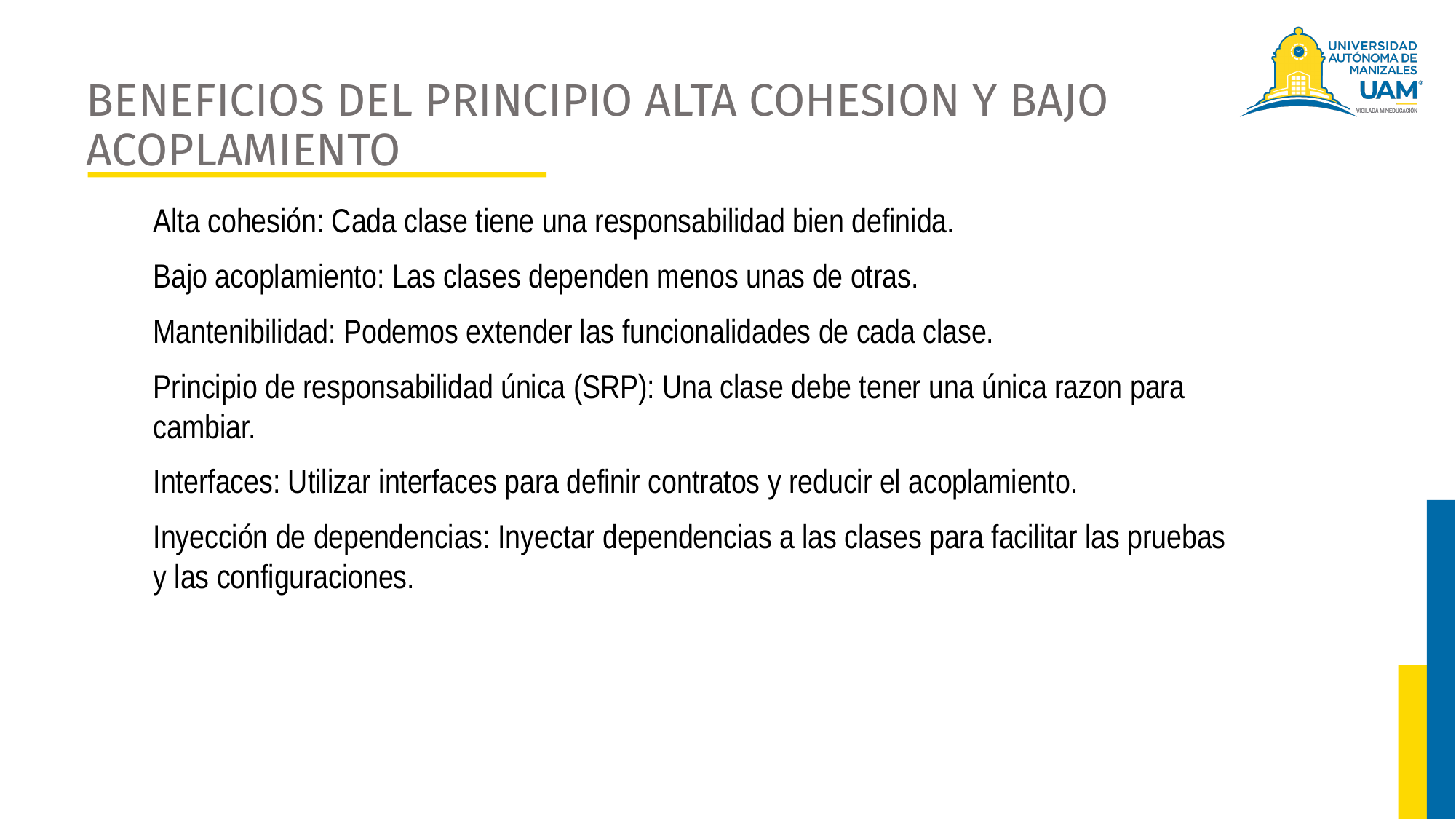

# BENEFICIOS DEL PRINCIPIO ALTA COHESION Y BAJO ACOPLAMIENTO

Alta cohesión: Cada clase tiene una responsabilidad bien definida.
Bajo acoplamiento: Las clases dependen menos unas de otras.
Mantenibilidad: Podemos extender las funcionalidades de cada clase.
Principio de responsabilidad única (SRP): Una clase debe tener una única razon para cambiar.
Interfaces: Utilizar interfaces para definir contratos y reducir el acoplamiento.
Inyección de dependencias: Inyectar dependencias a las clases para facilitar las pruebas y las configuraciones.